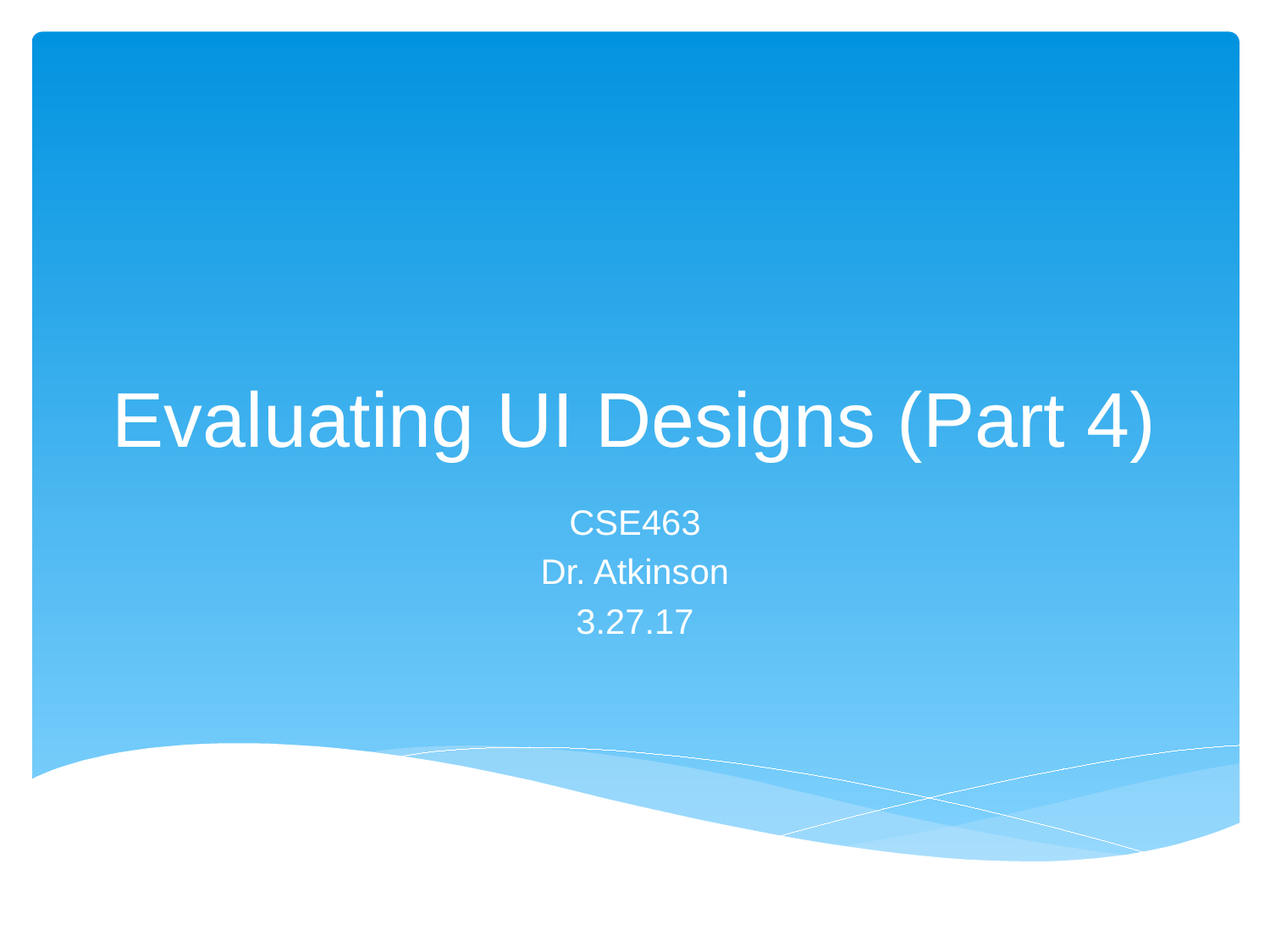

# Evaluating UI Designs (Part 4)
CSE463
Dr. Atkinson
3.27.17